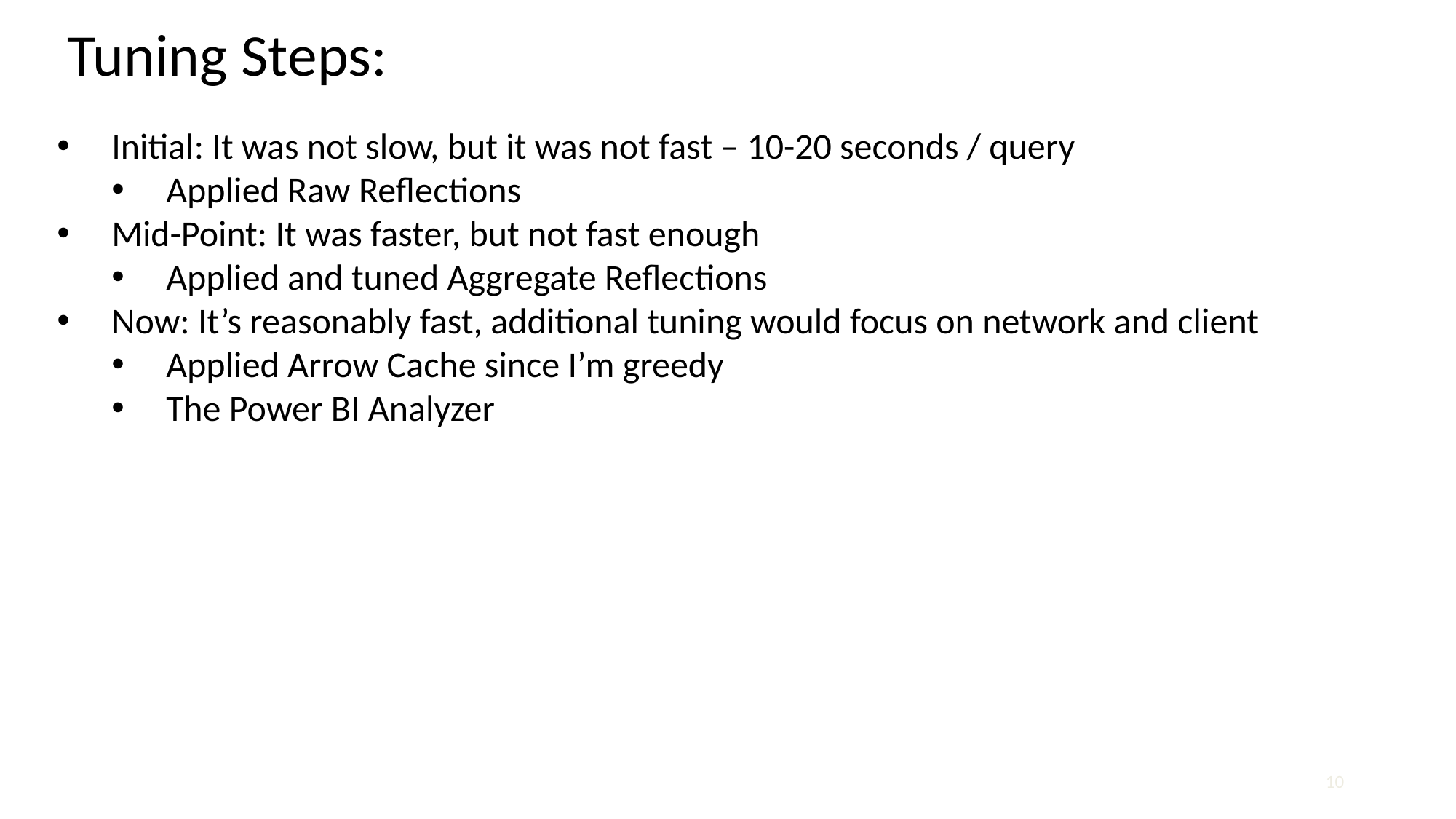

# Tuning Steps:
Initial: It was not slow, but it was not fast – 10-20 seconds / query
Applied Raw Reflections
Mid-Point: It was faster, but not fast enough
Applied and tuned Aggregate Reflections
Now: It’s reasonably fast, additional tuning would focus on network and client
Applied Arrow Cache since I’m greedy
The Power BI Analyzer

10